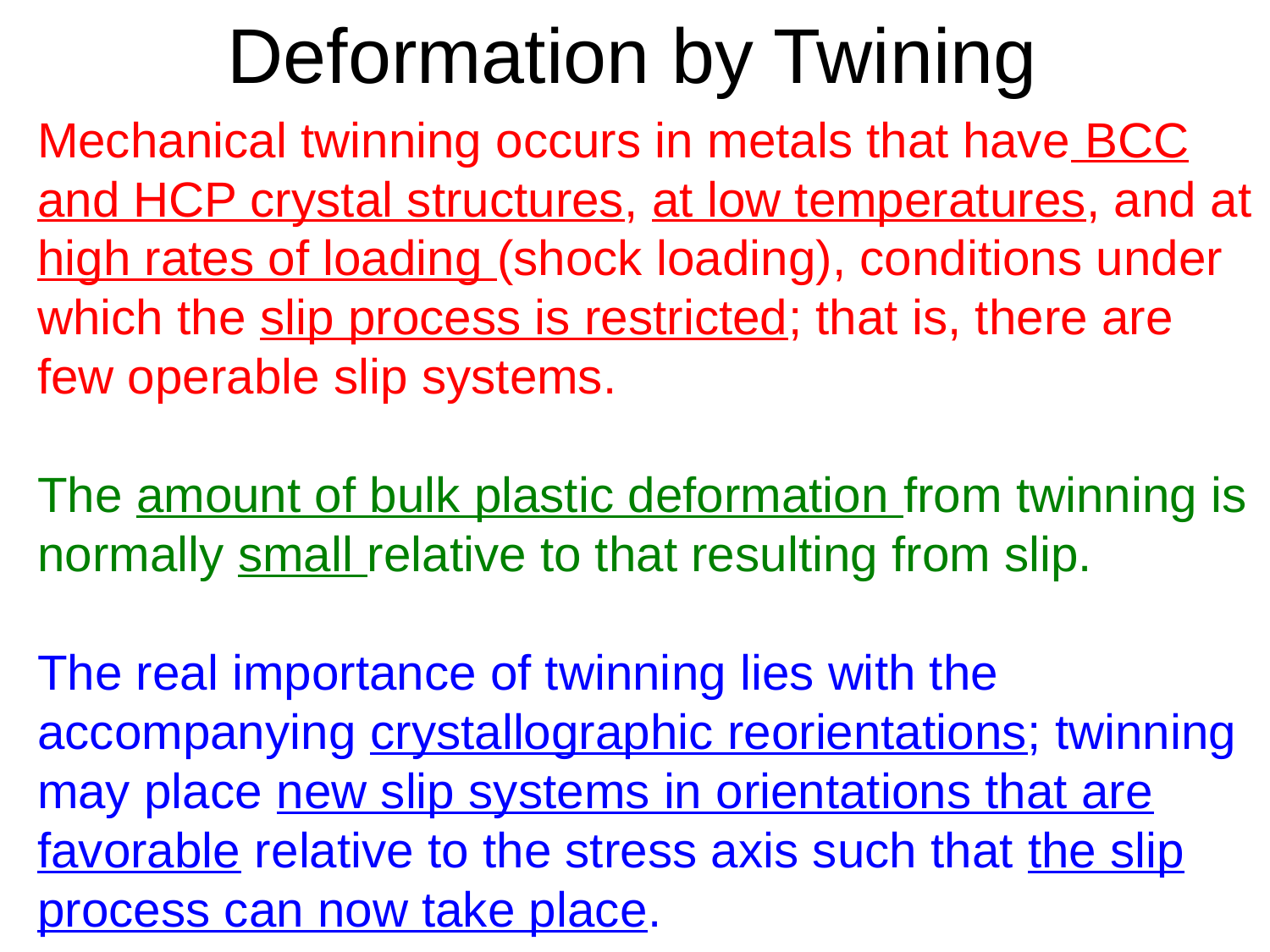

Deformation by Twining
Mechanical twinning occurs in metals that have BCC and HCP crystal structures, at low temperatures, and at high rates of loading (shock loading), conditions under
which the slip process is restricted; that is, there are few operable slip systems.

The amount of bulk plastic deformation from twinning is normally small relative to that resulting from slip.

The real importance of twinning lies with the
accompanying crystallographic reorientations; twinning may place new slip systems in orientations that are favorable relative to the stress axis such that the slip process can now take place.